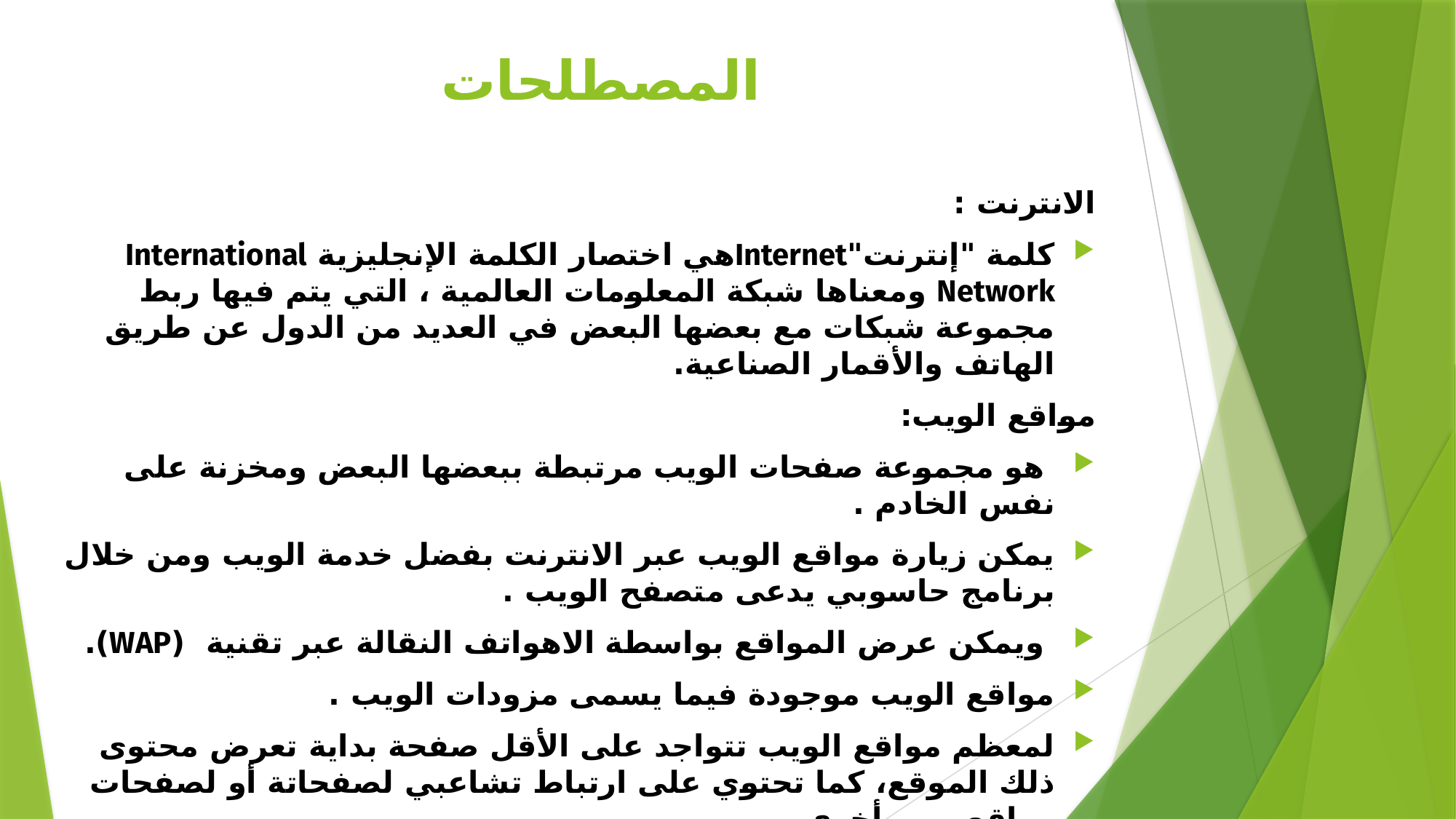

# المصطلحات
الانترنت :
كلمة "إنترنت"Internetهي اختصار الكلمة الإنجليزية International Network ومعناها شبكة المعلومات العالمية ، التي يتم فيها ربط مجموعة شبكات مع بعضها البعض في العديد من الدول عن طريق الهاتف والأقمار الصناعية.
مواقع الويب:
 	هو مجموعة صفحات الويب مرتبطة ببعضها البعض ومخزنة على نفس الخادم .
يمكن زيارة مواقع الويب عبر الانترنت بفضل خدمة الويب ومن خلال برنامج حاسوبي يدعى متصفح الويب .
 ويمكن عرض المواقع بواسطة الاهواتف النقالة عبر تقنية  (WAP).
مواقع الويب موجودة فيما يسمى مزودات الويب .
لمعظم مواقع الويب تتواجد على الأقل صفحة بداية تعرض محتوى ذلك الموقع، كما تحتوي على ارتباط تشاعبي لصفحاتة أو لصفحات مواقع ويب أخرى.
لكل صفحة ويب  يو آر إل (URL)والتي هي اختصار لــ Uniform Resource